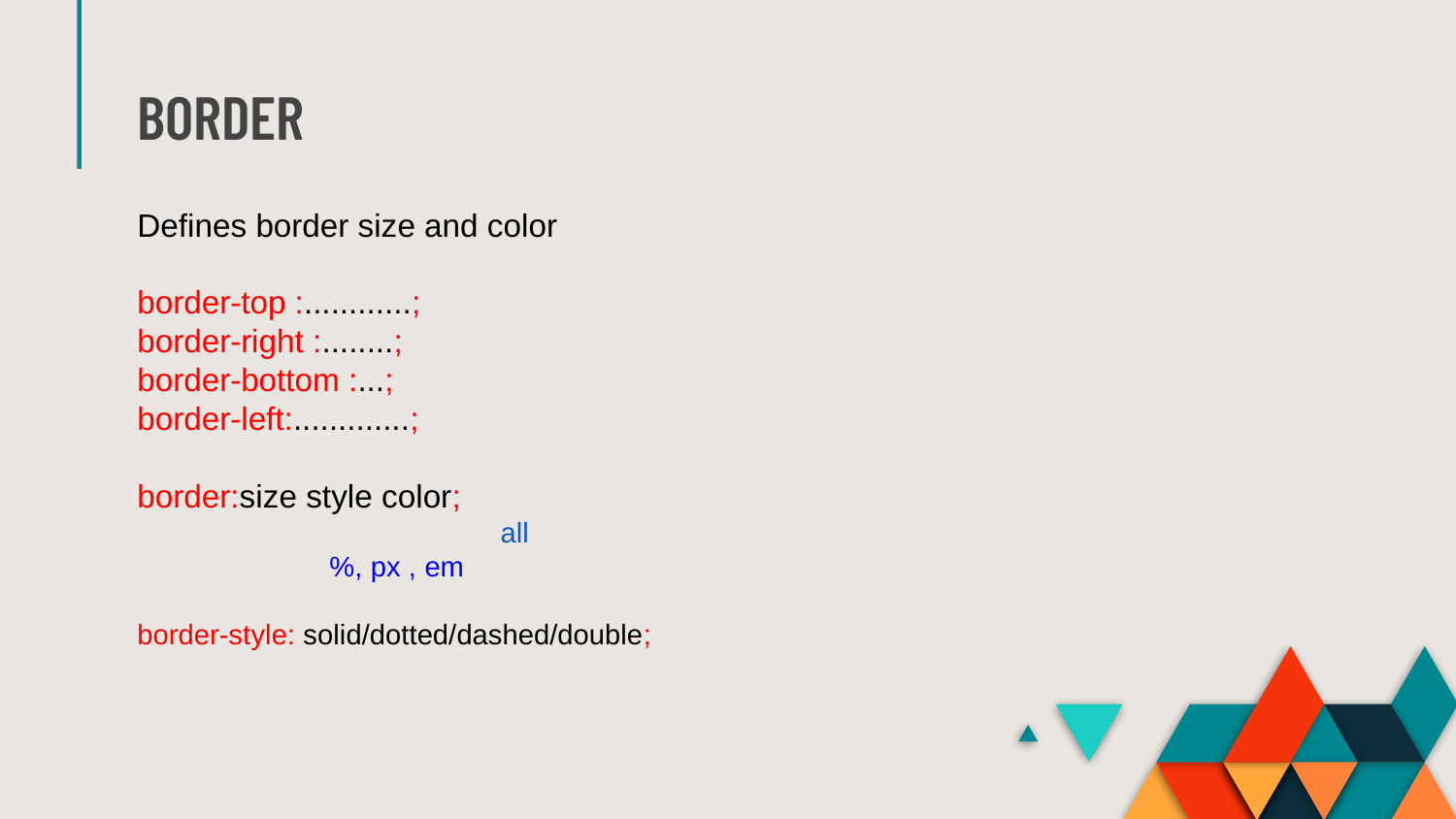

# BORDER
Defines border size and color

border-top :............;
border-right :........;
border-bottom :...;
border-left:.............;

border:size style color;
                    	         all
                        %, px , em

border-style: solid/dotted/dashed/double;